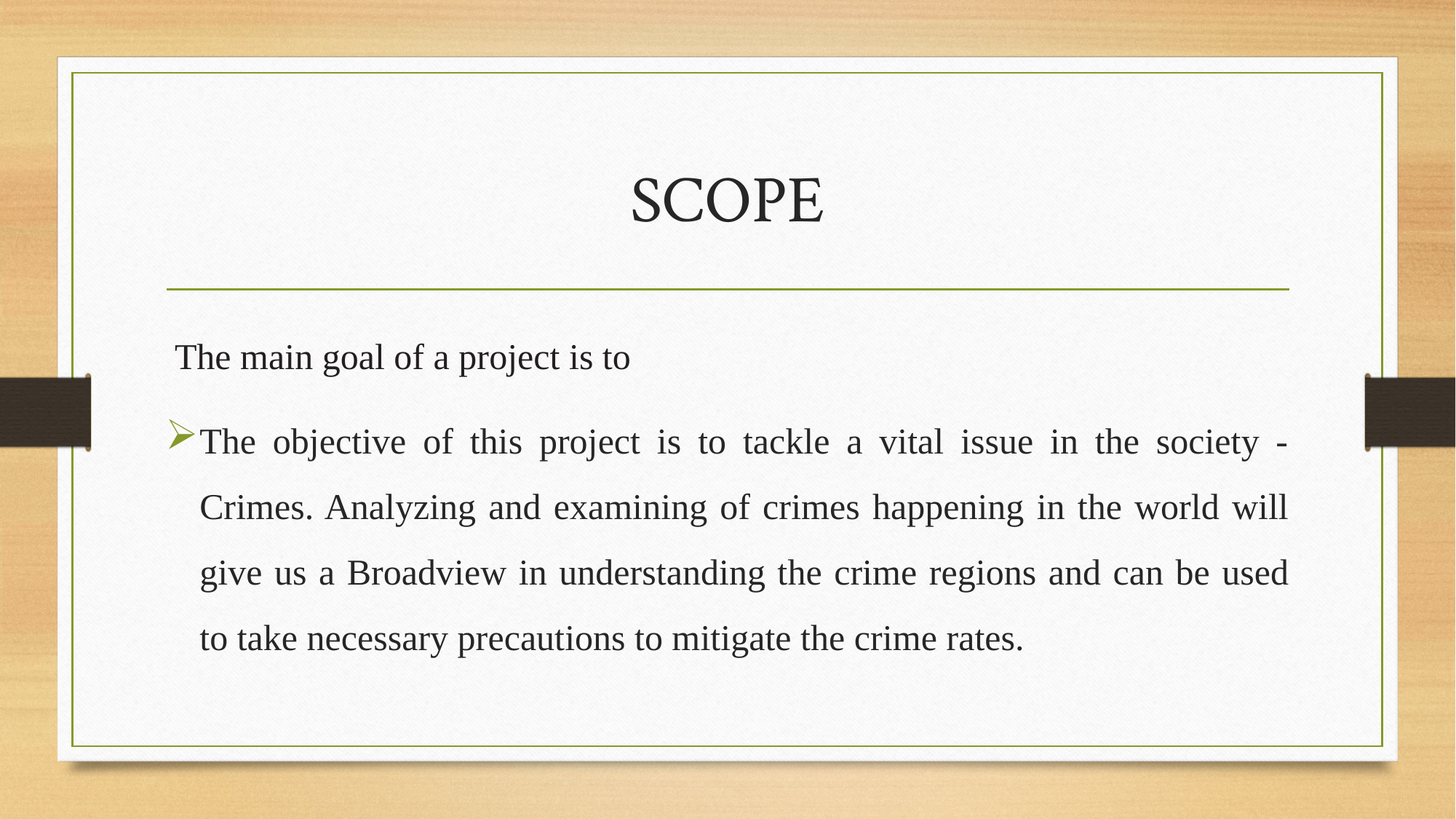

# SCOPE
 The main goal of a project is to
The objective of this project is to tackle a vital issue in the society - Crimes. Analyzing and examining of crimes happening in the world will give us a Broadview in understanding the crime regions and can be used to take necessary precautions to mitigate the crime rates.